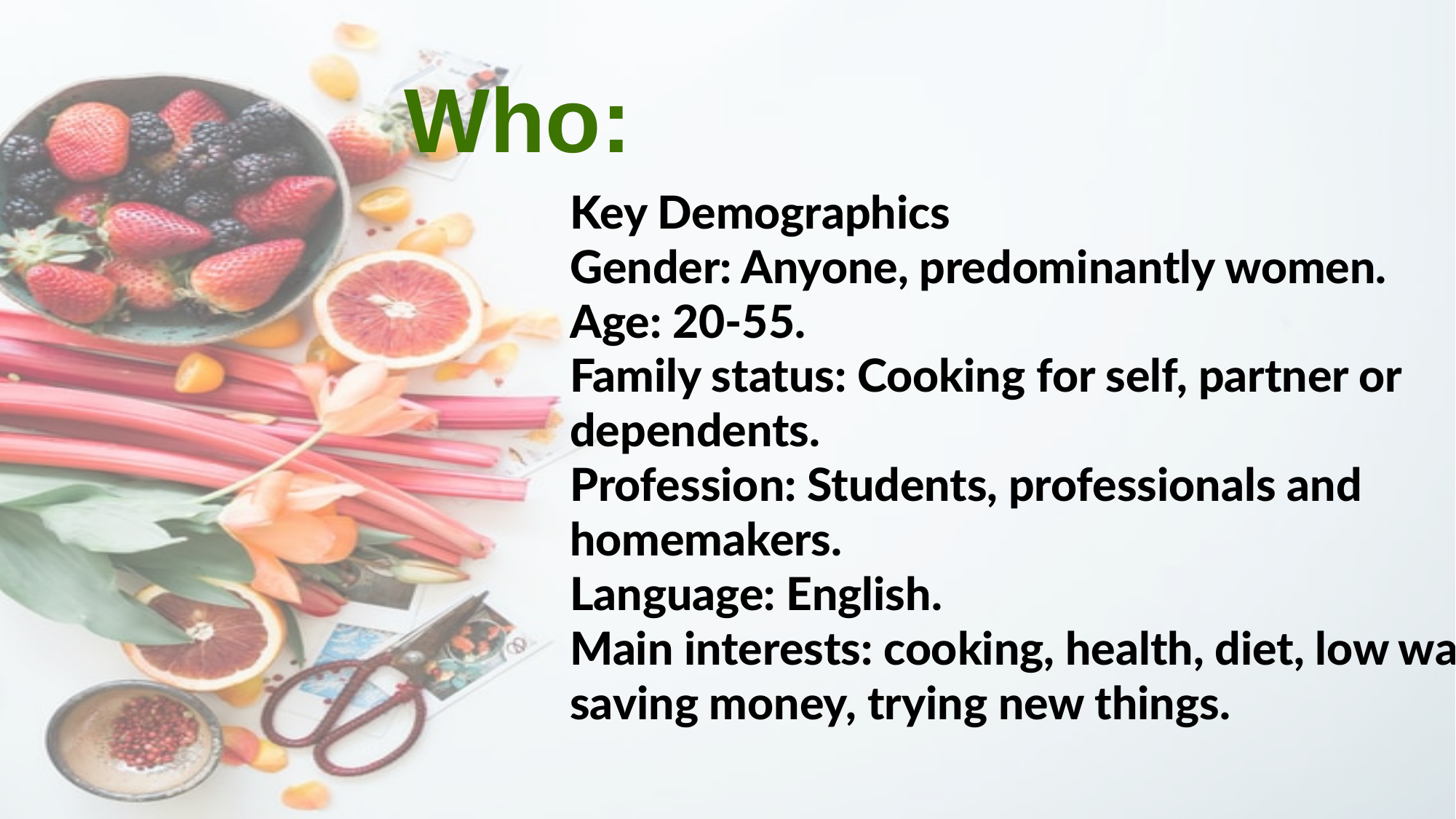

# Who:
Key Demographics
Gender: Anyone, predominantly women.
Age: 20-55.
Family status: Cooking for self, partner or
dependents.
Profession: Students, professionals and
homemakers.
Language: English.
Main interests: cooking, health, diet, low waste,
saving money, trying new things.